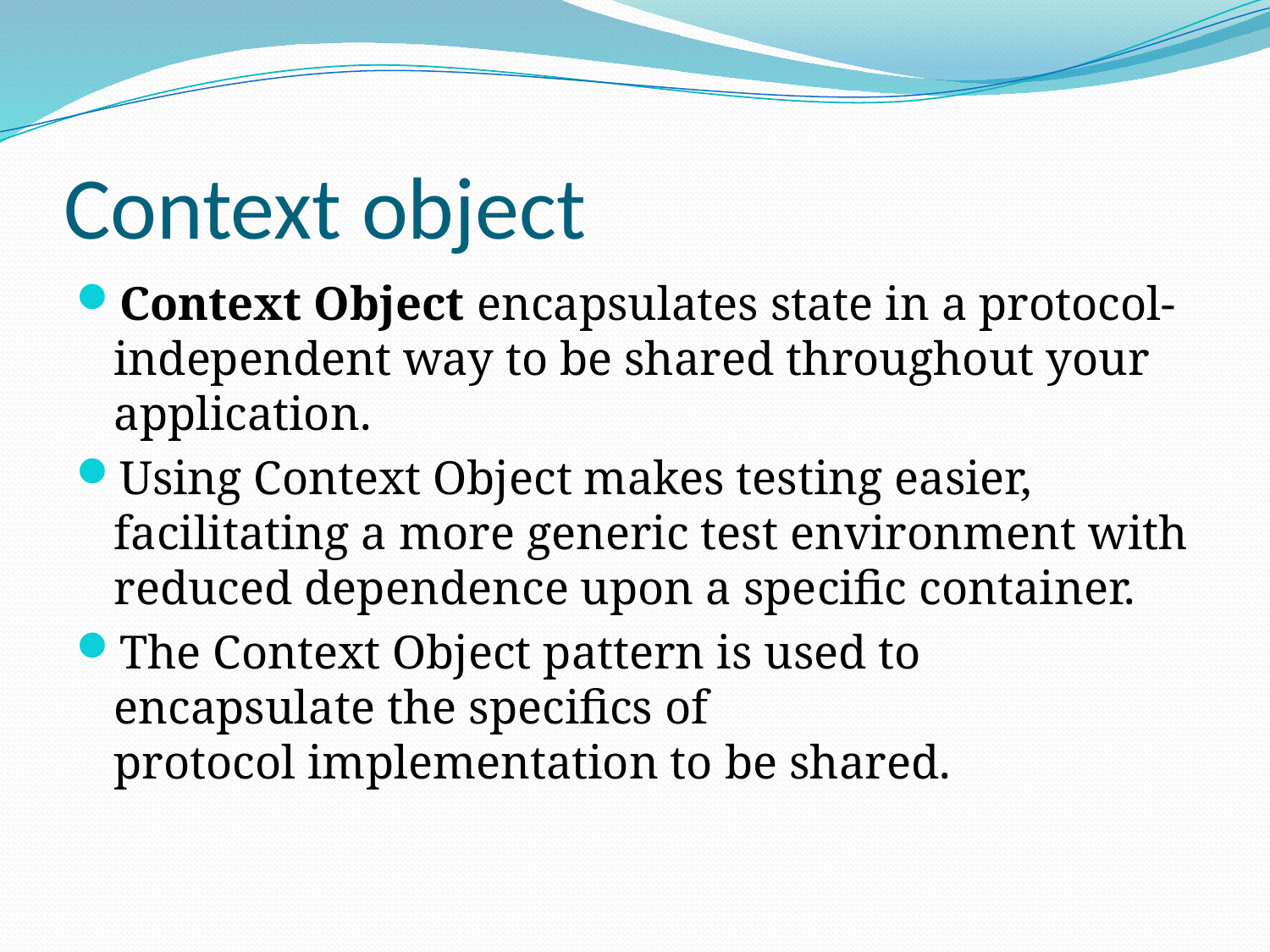

# Context object
Context Object encapsulates state in a protocol-independent way to be shared throughout your application.
Using Context Object makes testing easier, facilitating a more generic test environment with reduced dependence upon a specific container.
The Context Object pattern is used to encapsulate the specifics of protocol implementation to be shared.